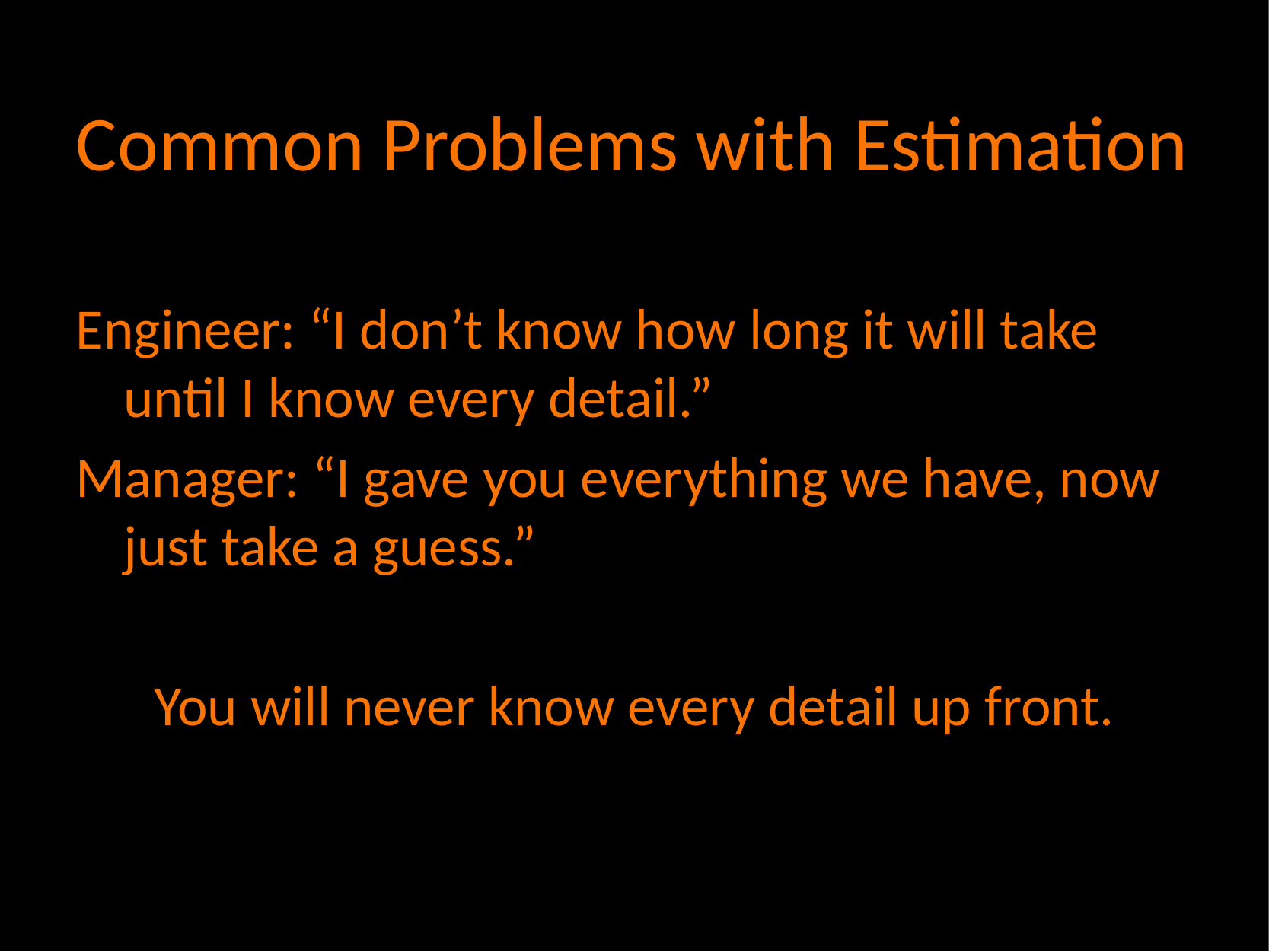

# Common Problems with Estimation
Engineer: “I don’t know how long it will take until I know every detail.”
Manager: “I gave you everything we have, now just take a guess.”

You will never know every detail up front.